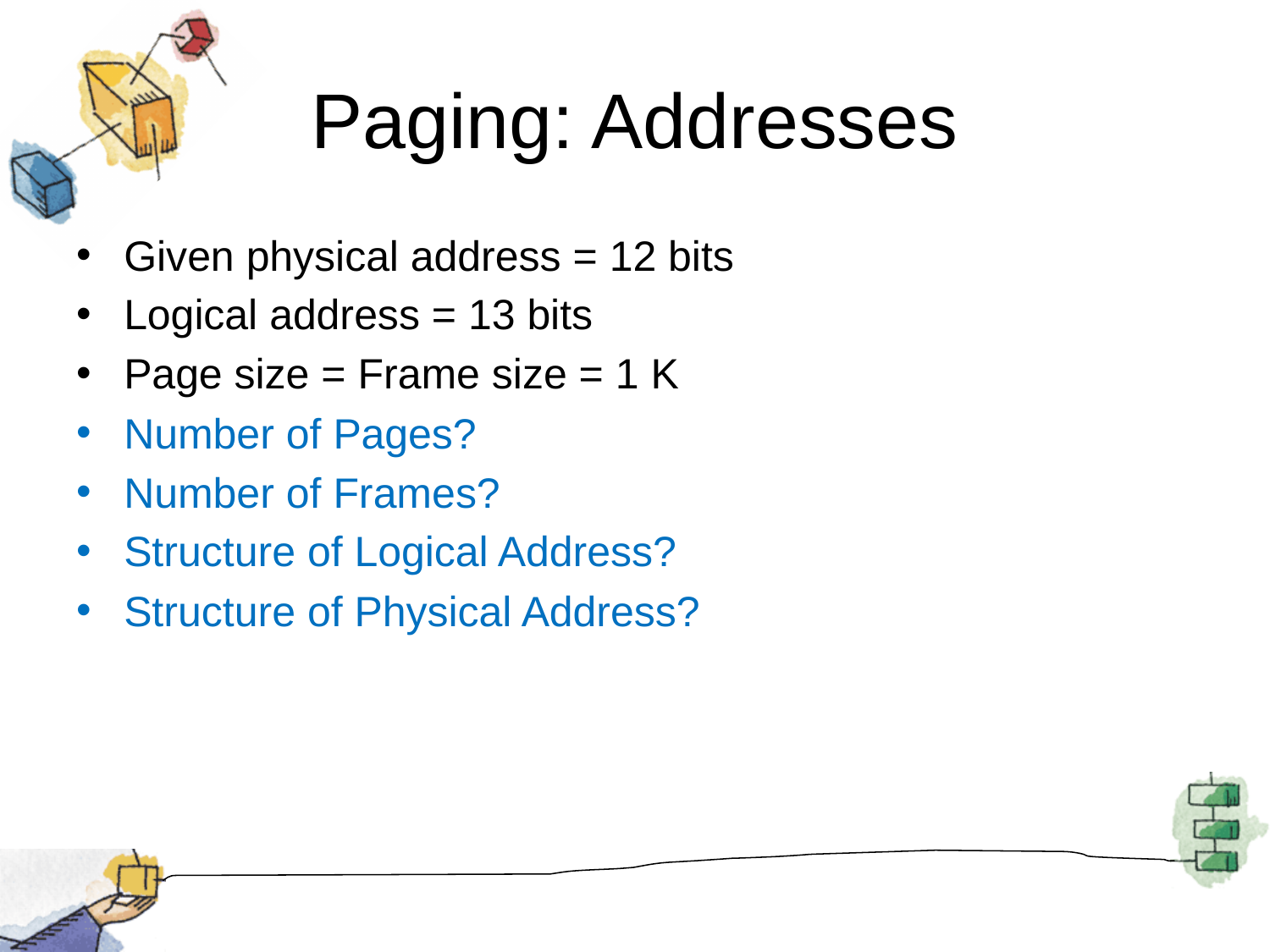

# Paging: Addresses
Given physical address = 12 bits
Logical address = 13 bits
Page size = Frame size = 1 K
Number of Pages?
Number of Frames?
Structure of Logical Address?
Structure of Physical Address?